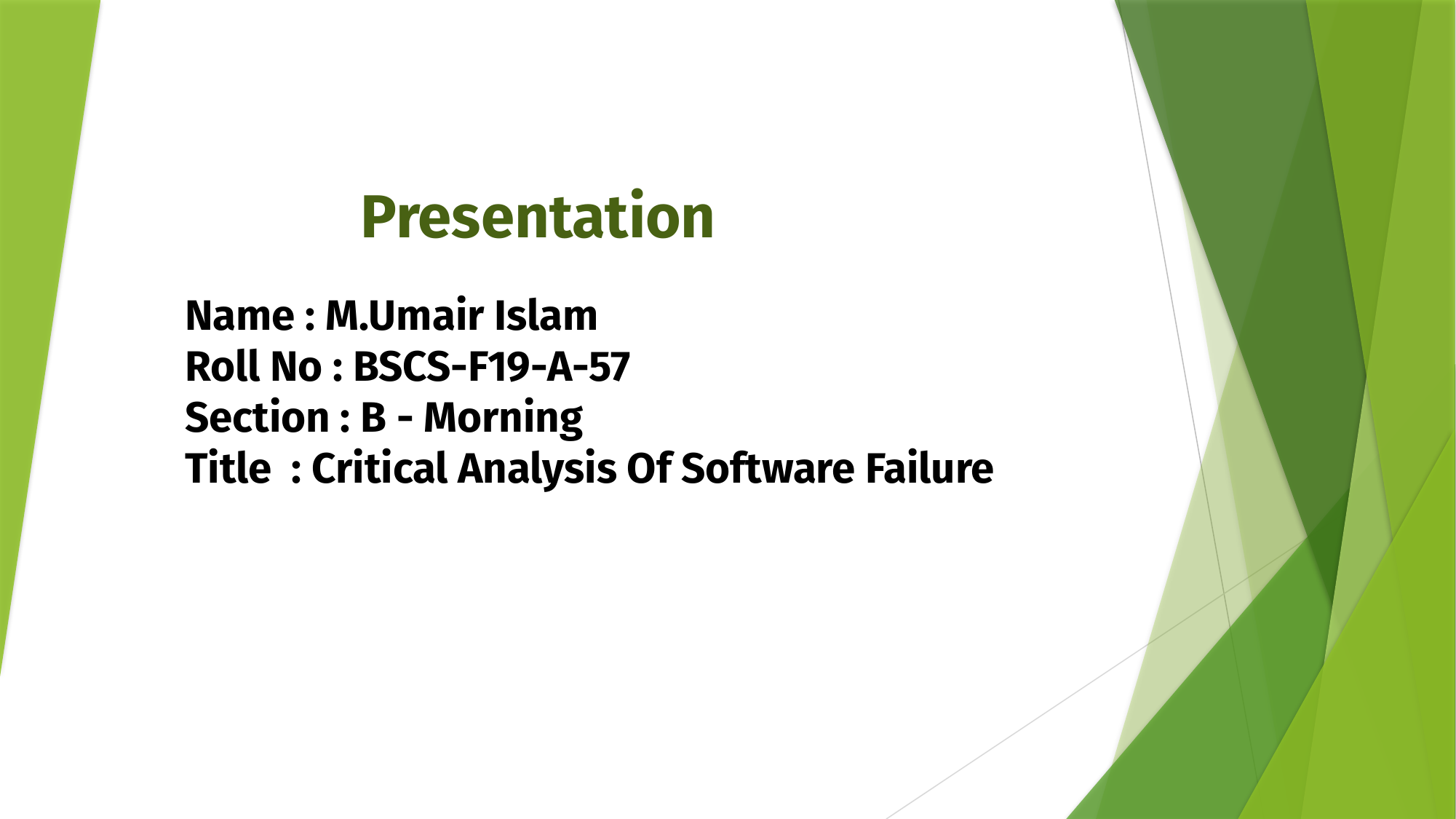

Presentation
Name : M.Umair Islam
Roll No : BSCS-F19-A-57
Section : B - Morning
Title  : Critical Analysis Of Software Failure